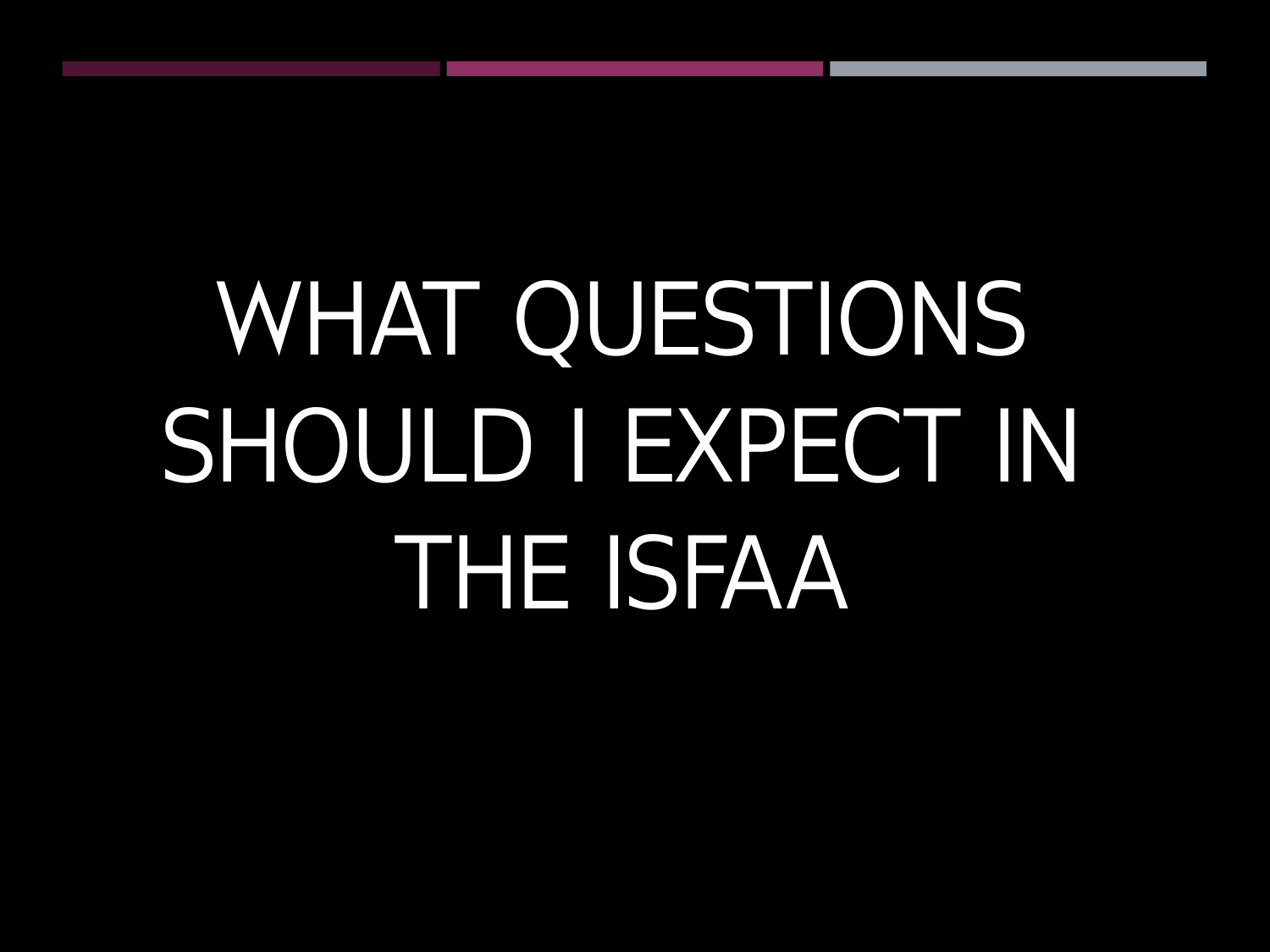

WHAT QUESTIONS SHOULD I EXPECT IN THE ISFAA